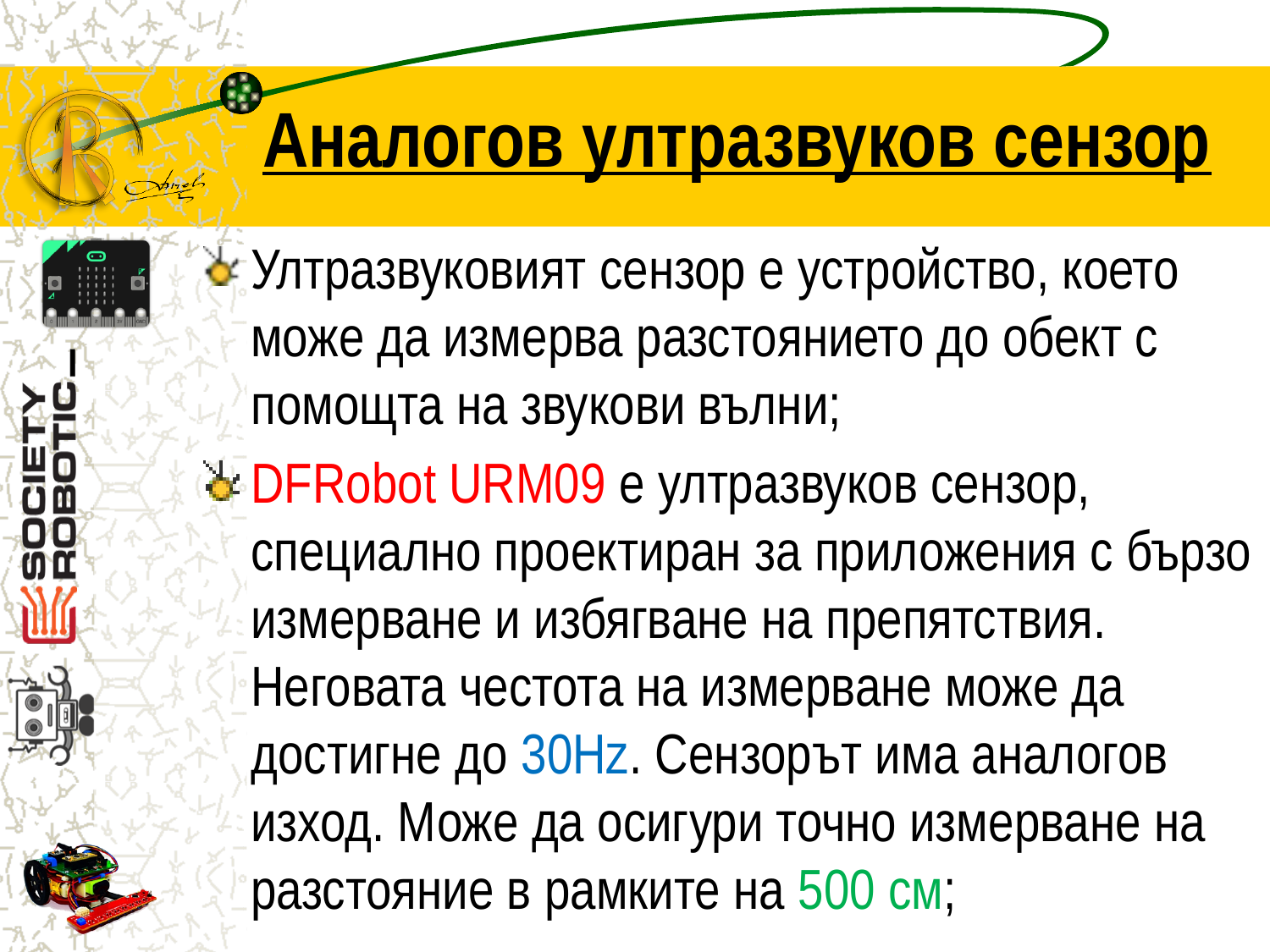

# Аналогов ултразвуков сензор
Ултразвуковият сензор е устройство, което може да измерва разстоянието до обект с помощта на звукови вълни;
DFRobot URM09 е ултразвуков сензор, специално проектиран за приложения с бързо измерване и избягване на препятствия. Неговата честота на измерване може да достигне до 30Hz. Сензорът има аналогов изход. Може да осигури точно измерване на разстояние в рамките на 500 см;